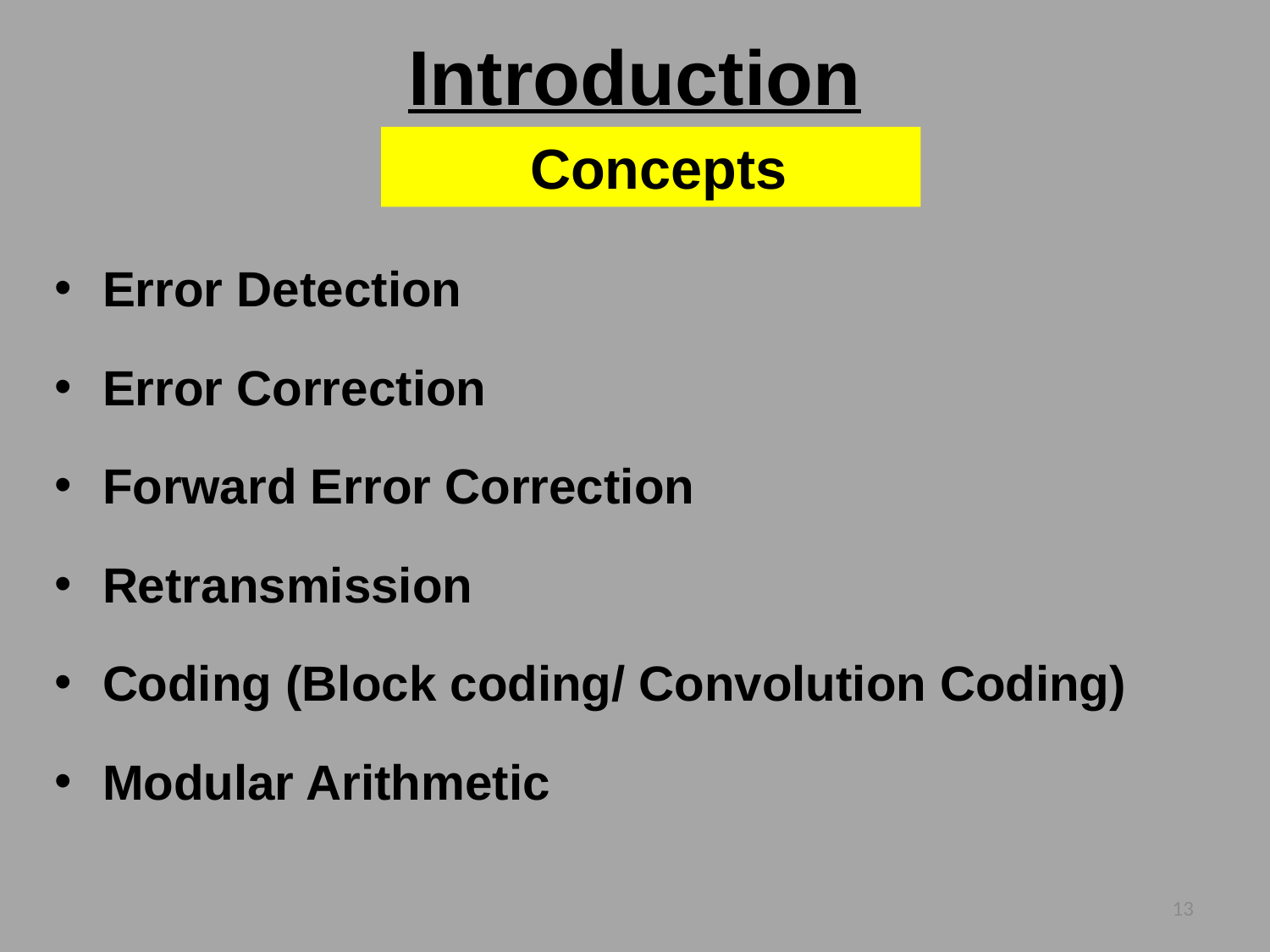

Introduction
 Concepts
Error Detection
Error Correction
Forward Error Correction
Retransmission
Coding (Block coding/ Convolution Coding)
Modular Arithmetic
13